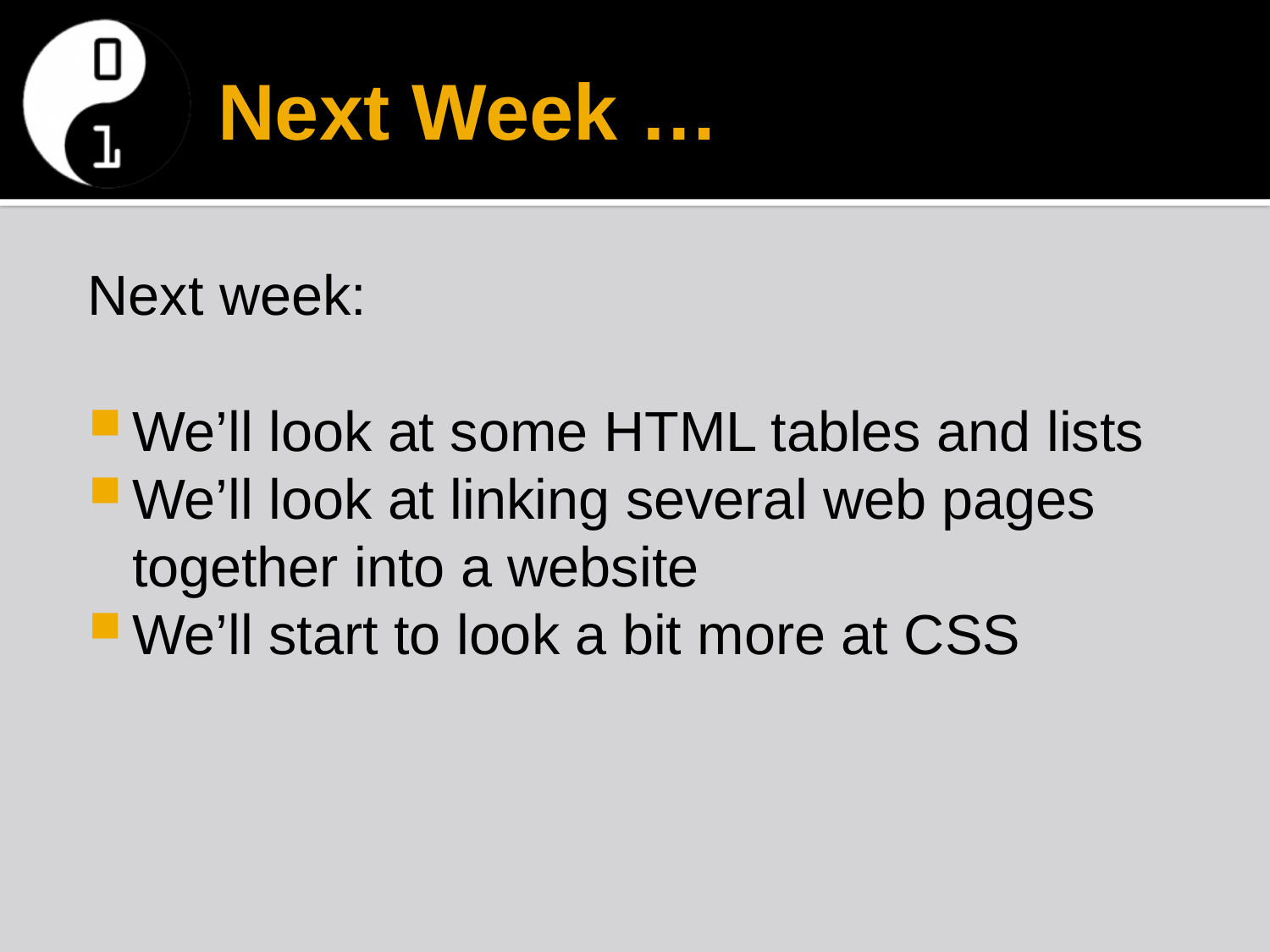

# Next Week …
Next week:

We’ll look at some HTML tables and lists
We’ll look at linking several web pages together into a website
We’ll start to look a bit more at CSS